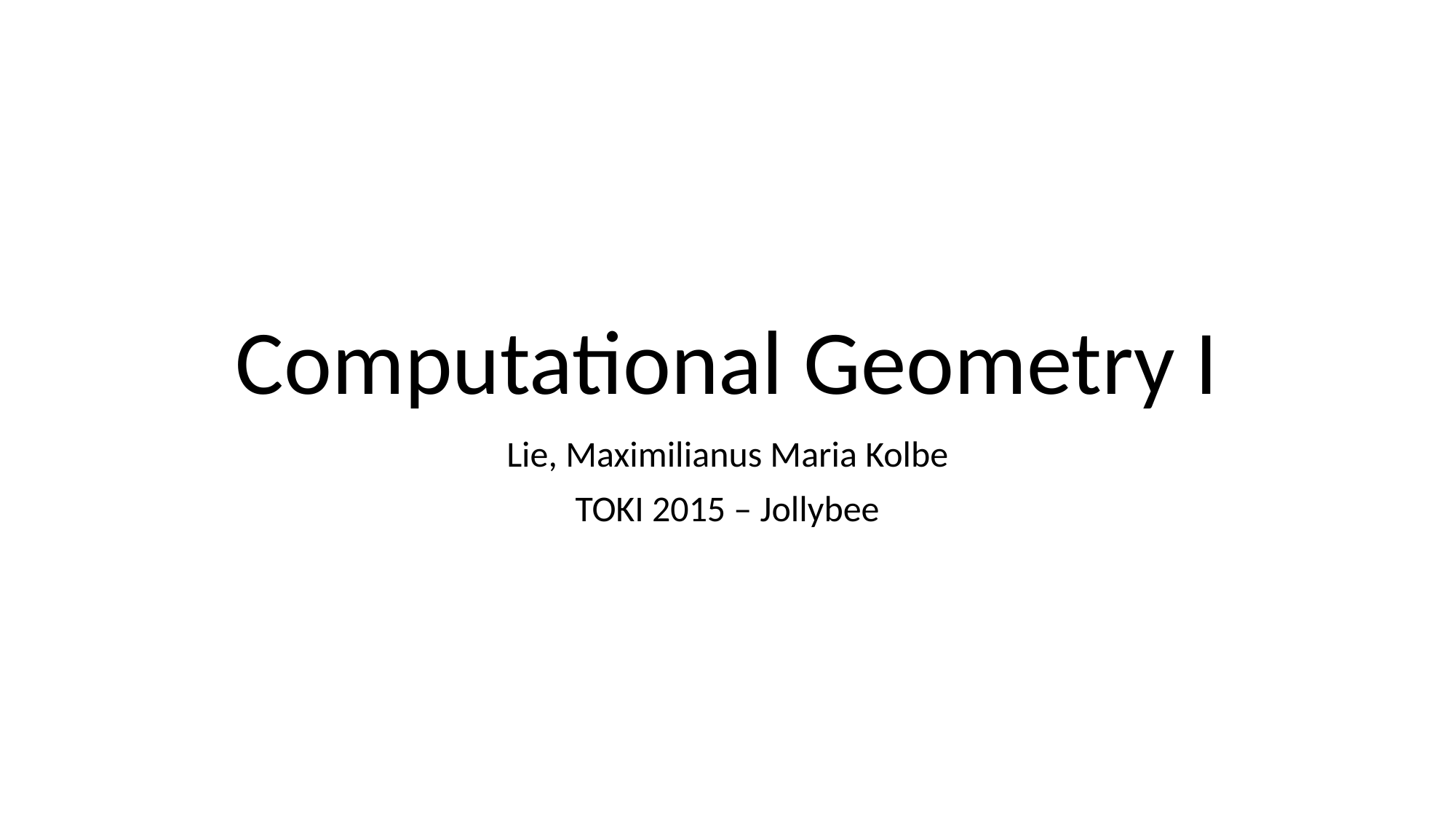

# Computational Geometry I
Lie, Maximilianus Maria Kolbe
TOKI 2015 – Jollybee